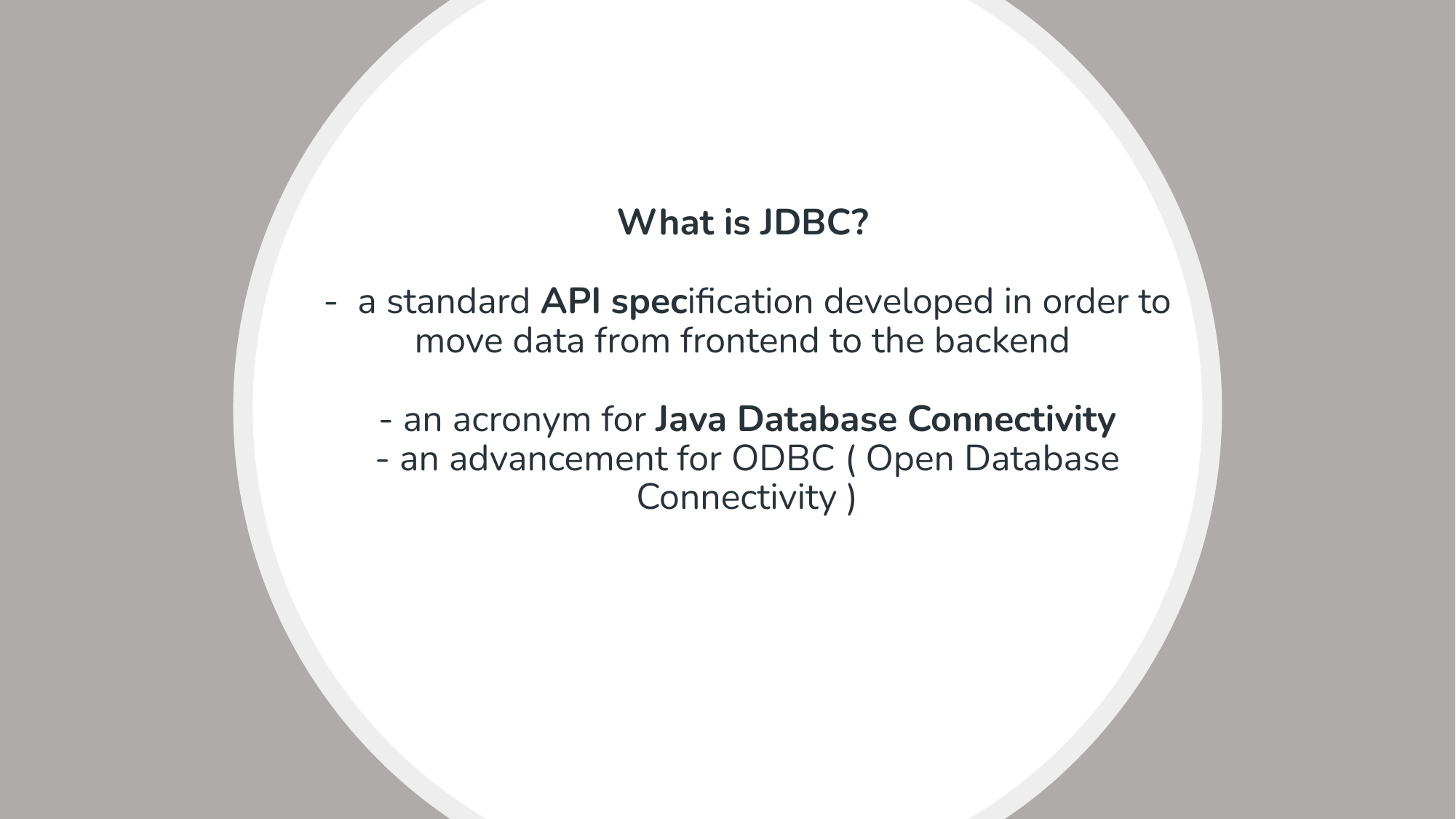

# What is JDBC?  -  a standard API specification developed in order to move data from frontend to the backend  - an acronym for Java Database Connectivity - an advancement for ODBC ( Open Database Connectivity )